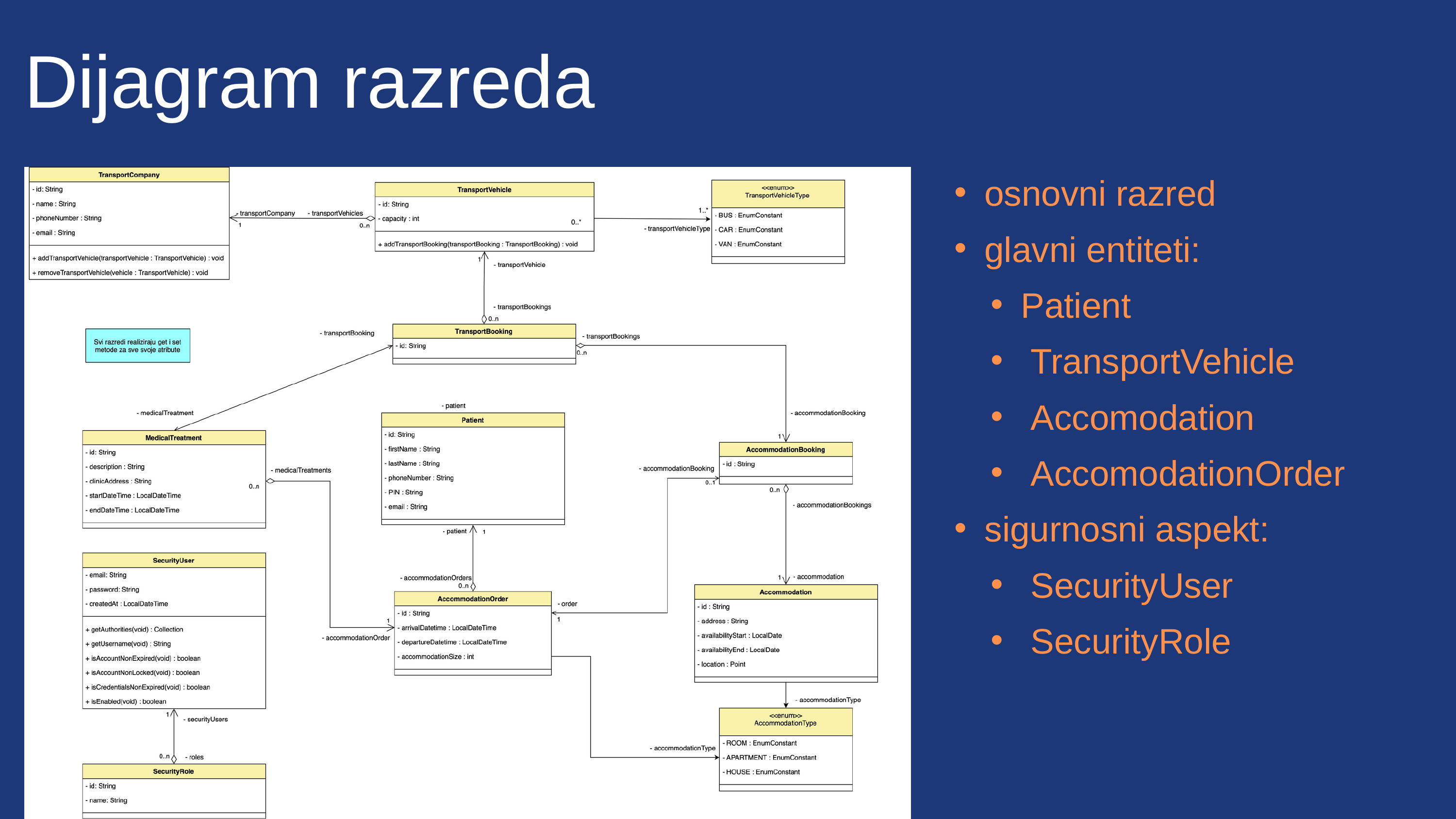

Dijagram razreda
osnovni razred
glavni entiteti:
Patient
 TransportVehicle
 Accomodation
 AccomodationOrder
sigurnosni aspekt:
 SecurityUser
 SecurityRole